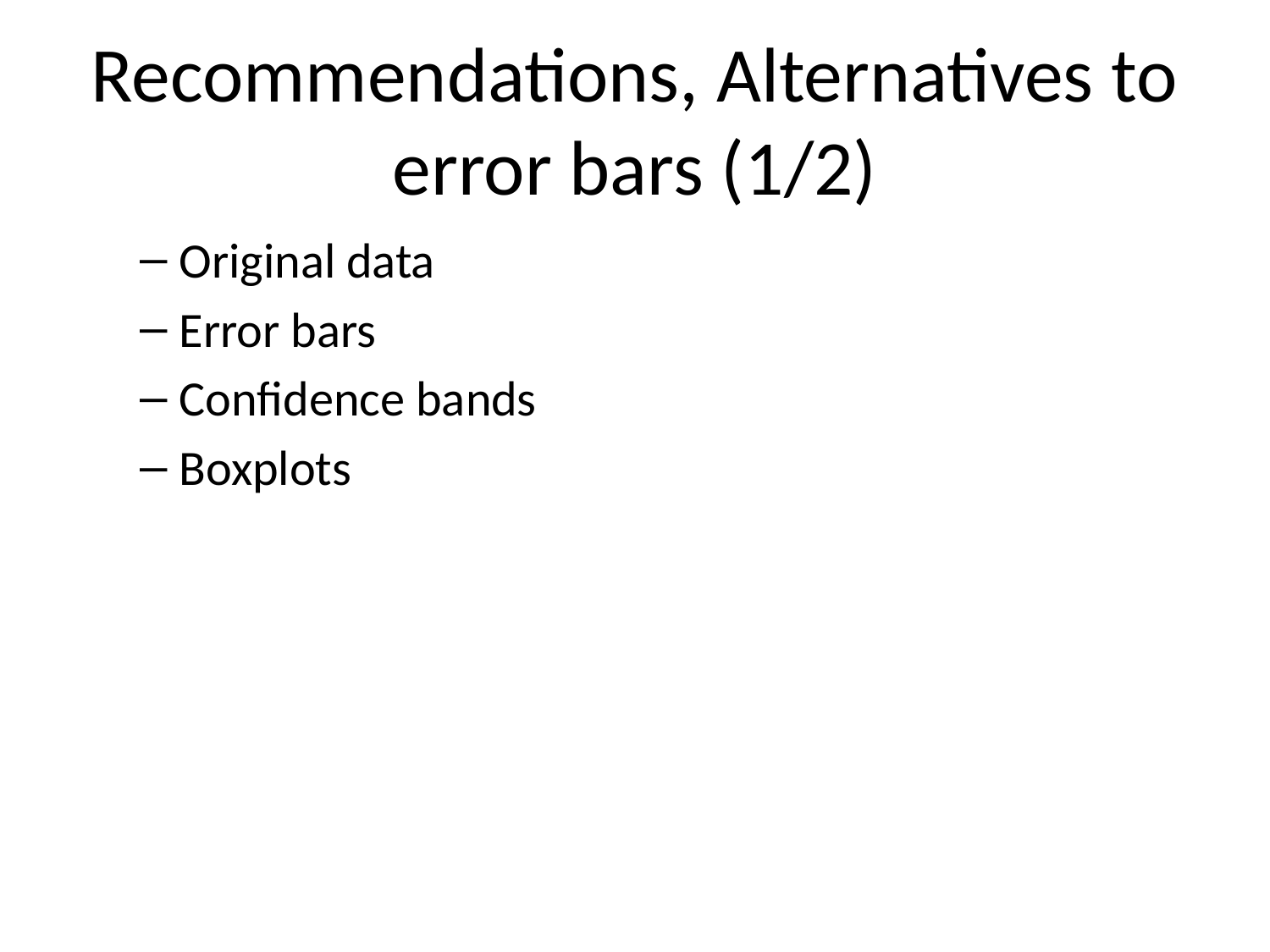

# Recommendations, Alternatives to error bars (1/2)
Original data
Error bars
Confidence bands
Boxplots